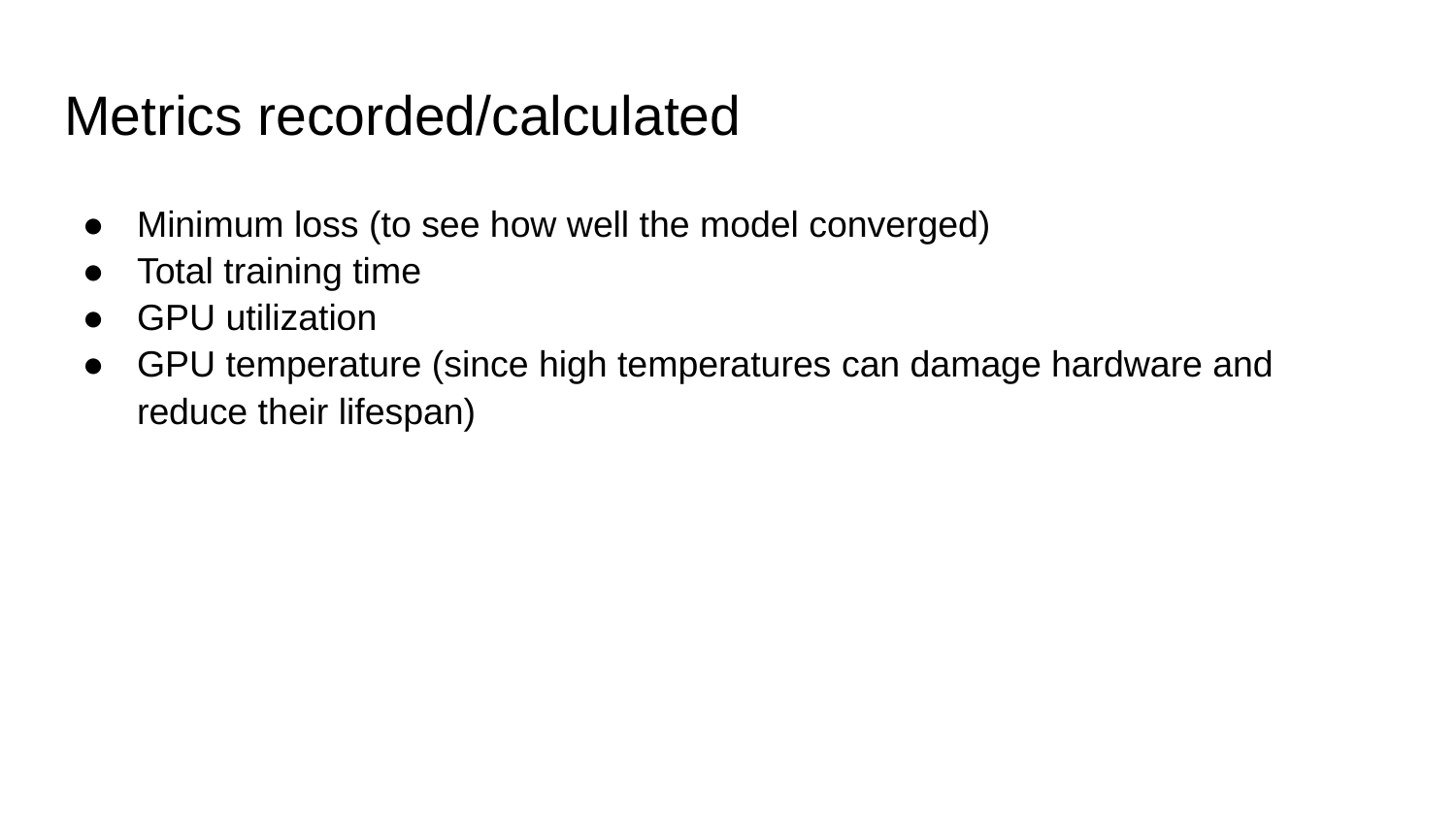

# Metrics recorded/calculated
Minimum loss (to see how well the model converged)
Total training time
GPU utilization
GPU temperature (since high temperatures can damage hardware and reduce their lifespan)